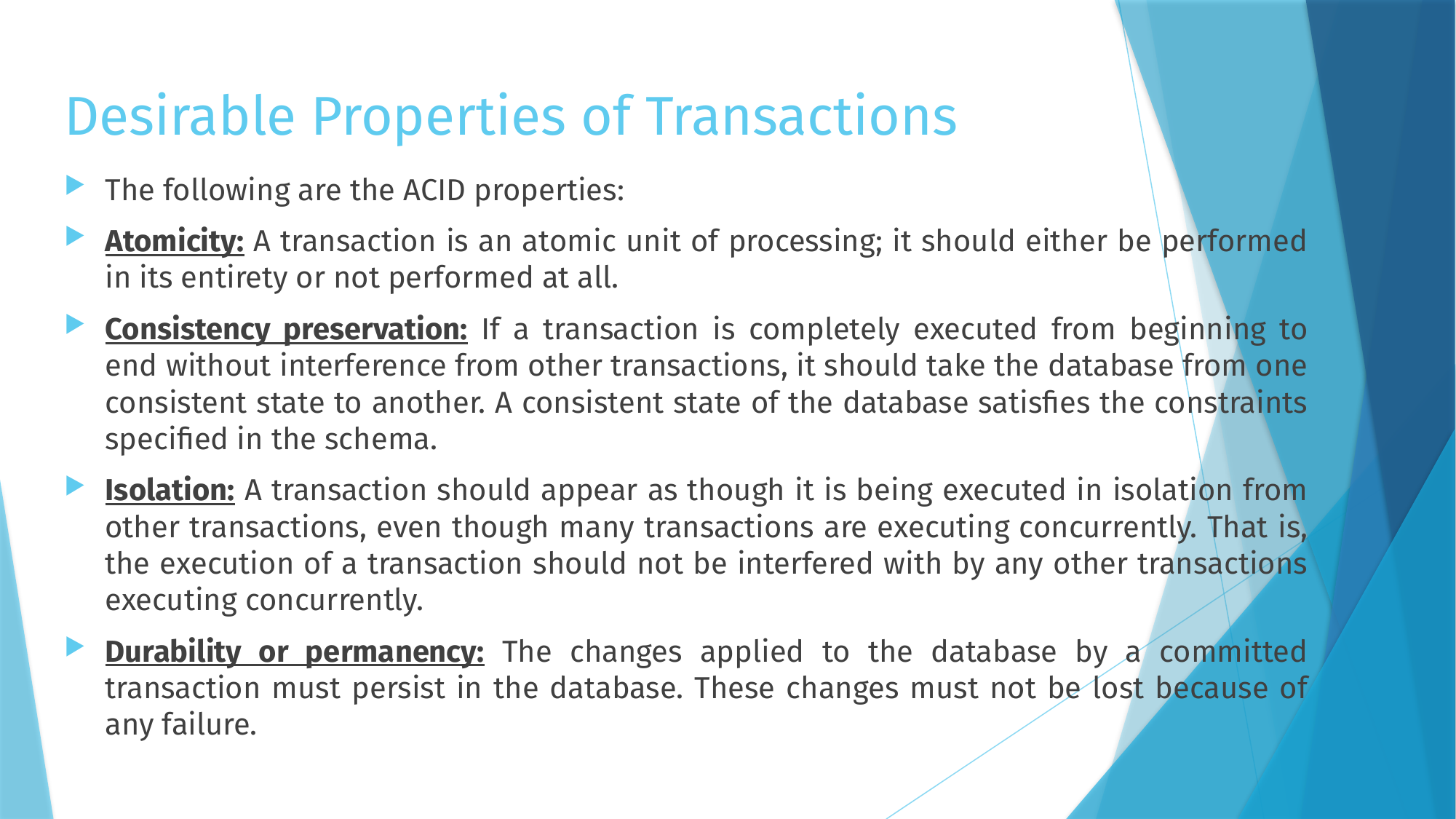

# Desirable Properties of Transactions
The following are the ACID properties:
Atomicity: A transaction is an atomic unit of processing; it should either be performed in its entirety or not performed at all.
Consistency preservation: If a transaction is completely executed from beginning to end without interference from other transactions, it should take the database from one consistent state to another. A consistent state of the database satisfies the constraints specified in the schema.
Isolation: A transaction should appear as though it is being executed in isolation from other transactions, even though many transactions are executing concurrently. That is, the execution of a transaction should not be interfered with by any other transactions executing concurrently.
Durability or permanency: The changes applied to the database by a committed transaction must persist in the database. These changes must not be lost because of any failure.